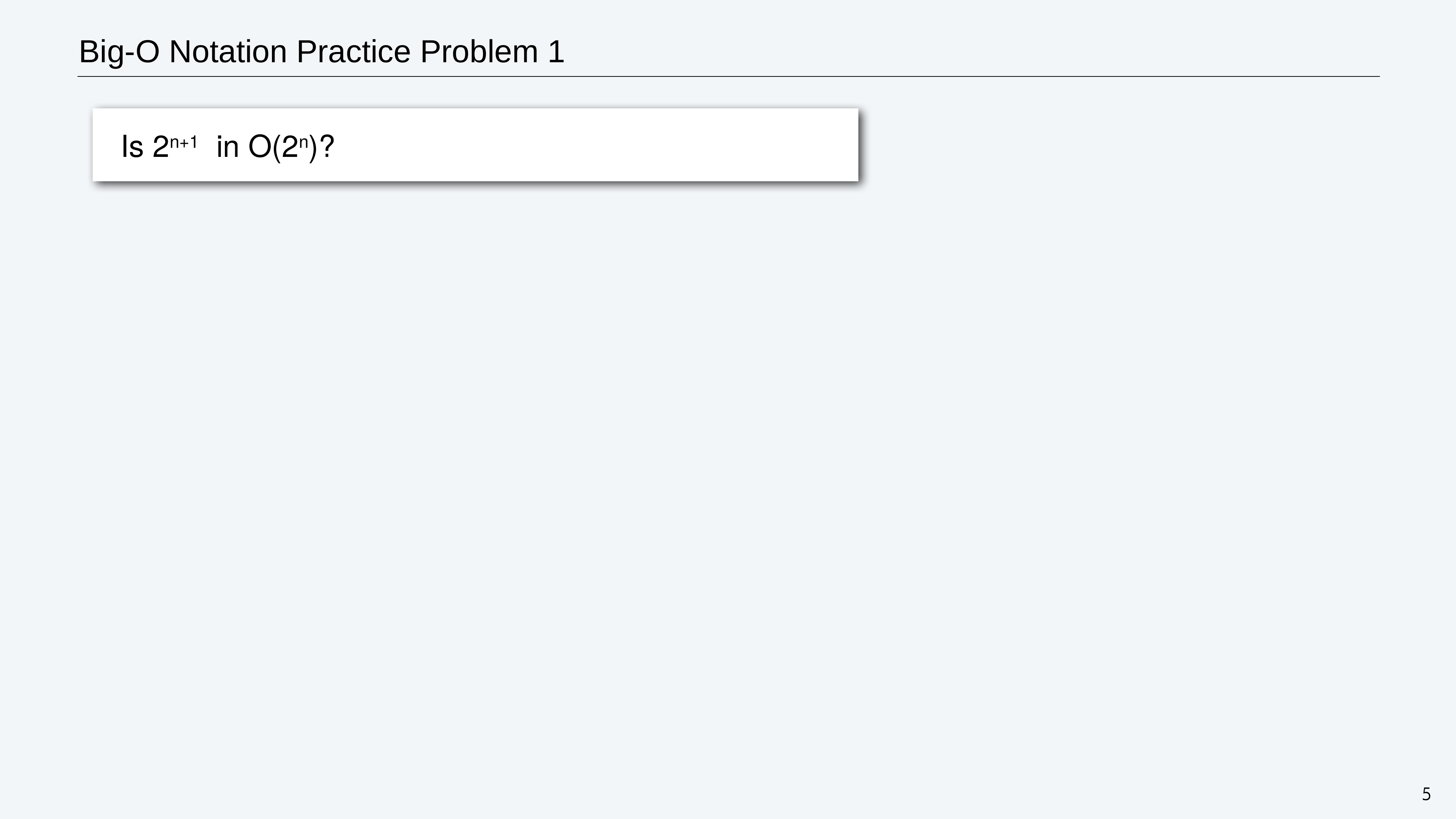

# Big-O Notation Practice Problem 1
Is 2n+1  in O(2n)?
5